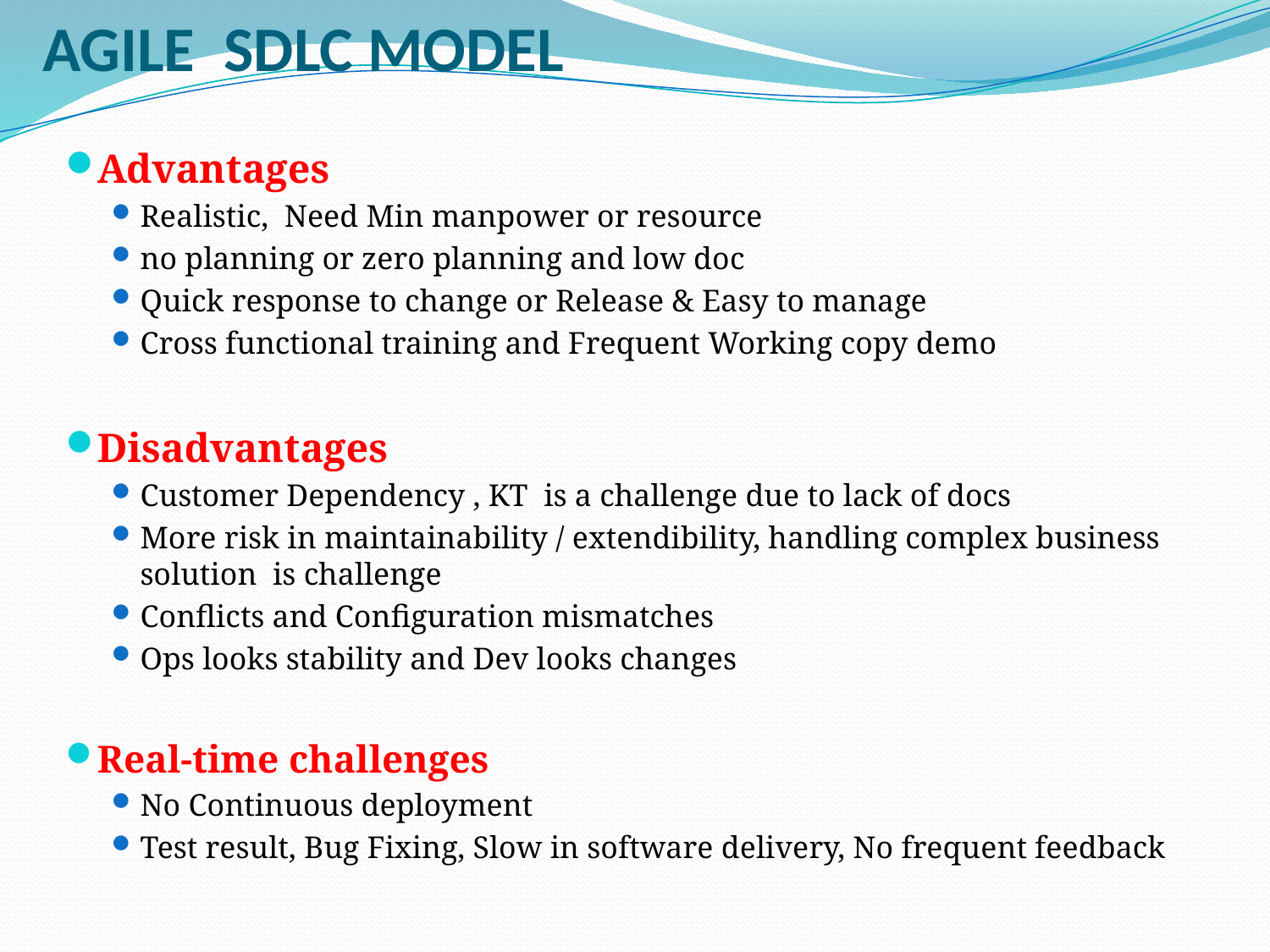

# AGILE  SDLC MODEL
Advantages
Realistic,  Need Min manpower or resource
no planning or zero planning and low doc
Quick response to change or Release & Easy to manage
Cross functional training and Frequent Working copy demo

Disadvantages
Customer Dependency , KT  is a challenge due to lack of docs
More risk in maintainability / extendibility, handling complex business solution  is challenge
Conflicts and Configuration mismatches
Ops looks stability and Dev looks changes

Real-time challenges
No Continuous deployment
Test result, Bug Fixing, Slow in software delivery, No frequent feedback